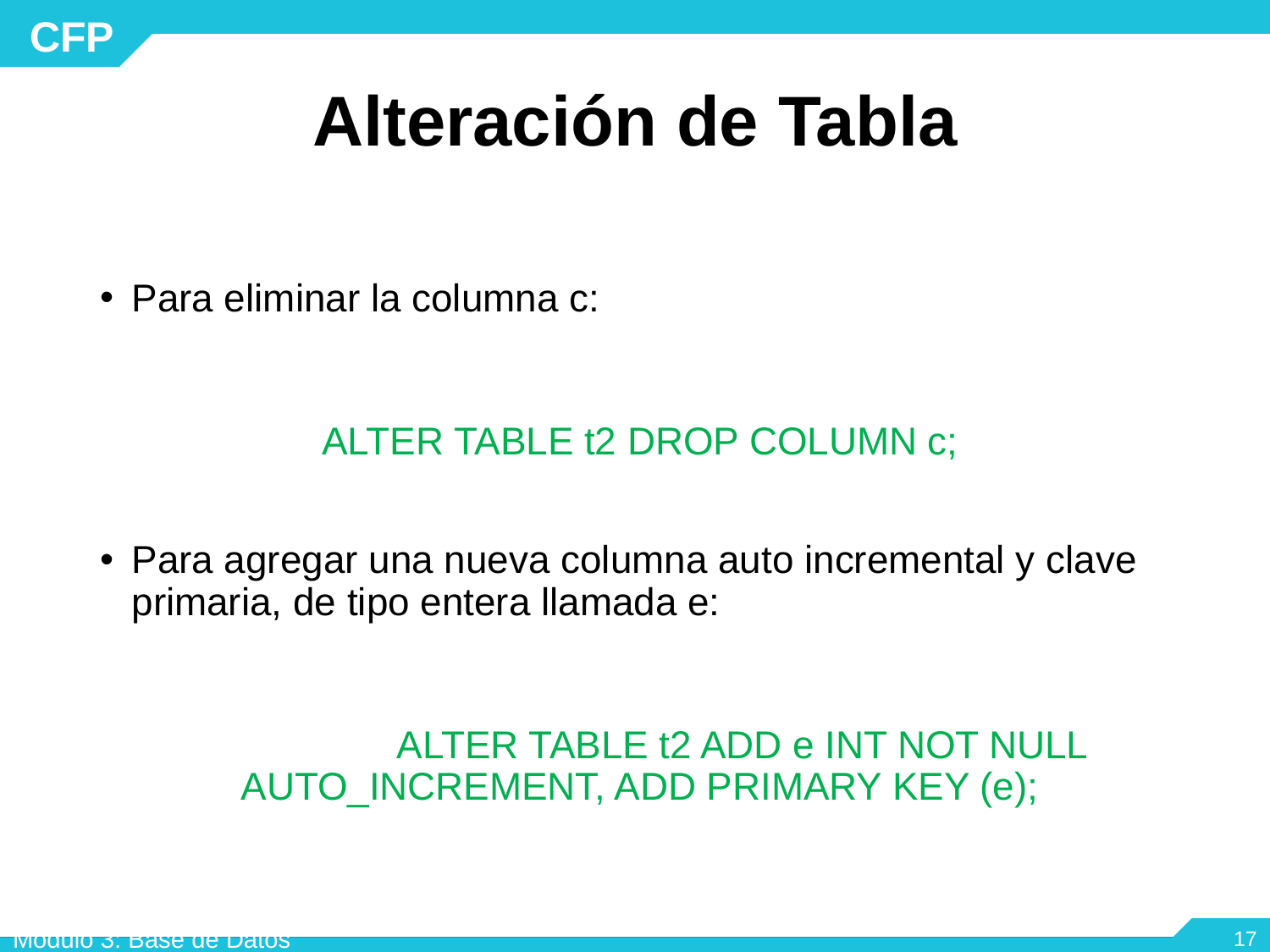

# Alteración de Tabla
Para eliminar la columna c:
ALTER TABLE t2 DROP COLUMN c;

Para agregar una nueva columna auto incremental y clave primaria, de tipo entera llamada e:
		ALTER TABLE t2 ADD e INT NOT NULL 	AUTO_INCREMENT, ADD PRIMARY KEY (e);

Módulo 3: Base de Datos
17